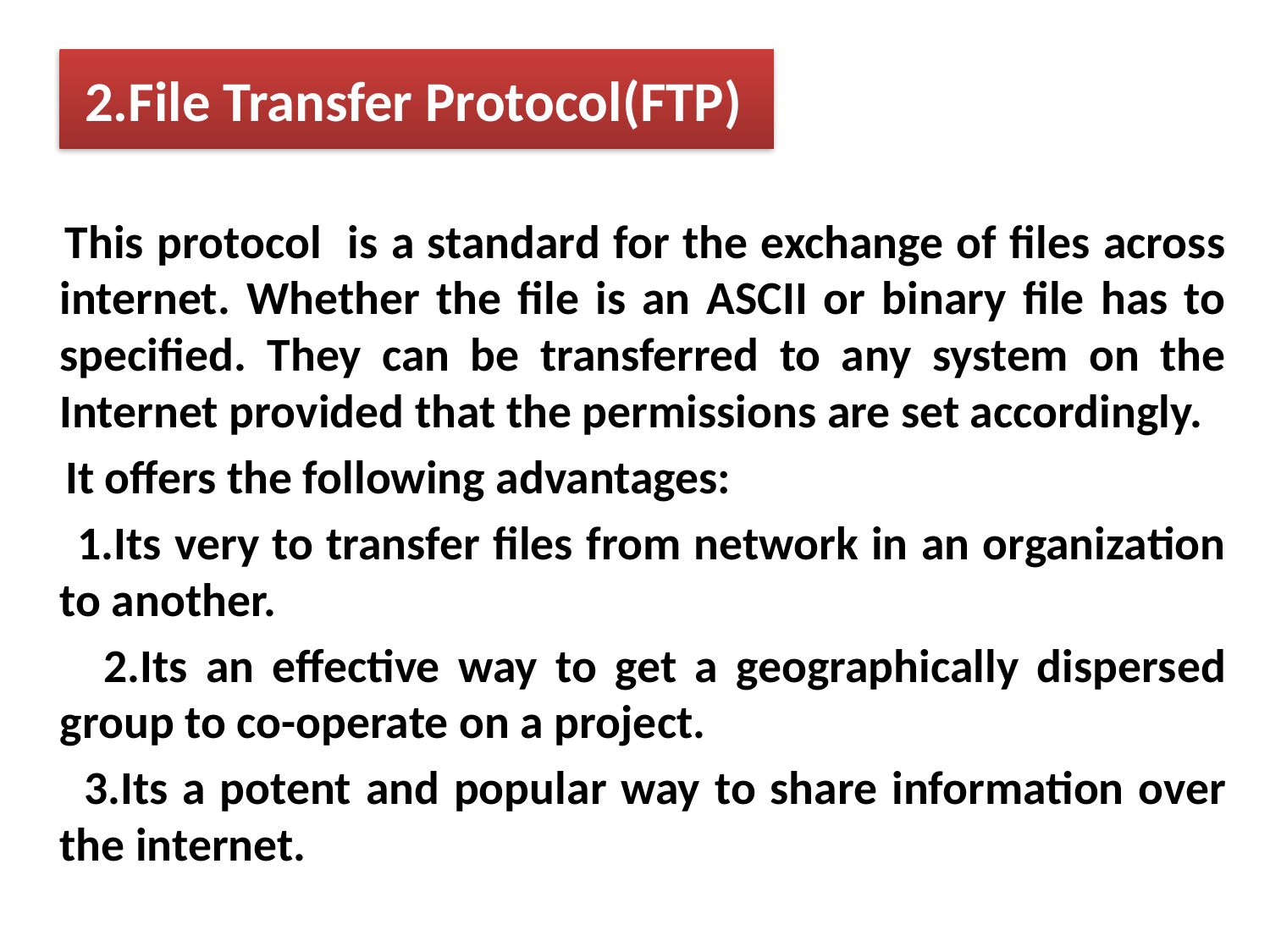

This protocol  is a standard for the exchange of files across internet. Whether the file is an ASCII or binary file has to specified. They can be transferred to any system on the Internet provided that the permissions are set accordingly.
     It offers the following advantages:
     1.Its very to transfer files from network in an organization to another.
     2.Its an effective way to get a geographically dispersed group to co-operate on a project.
     3.Its a potent and popular way to share information over the internet.

 2.File Transfer Protocol(FTP)